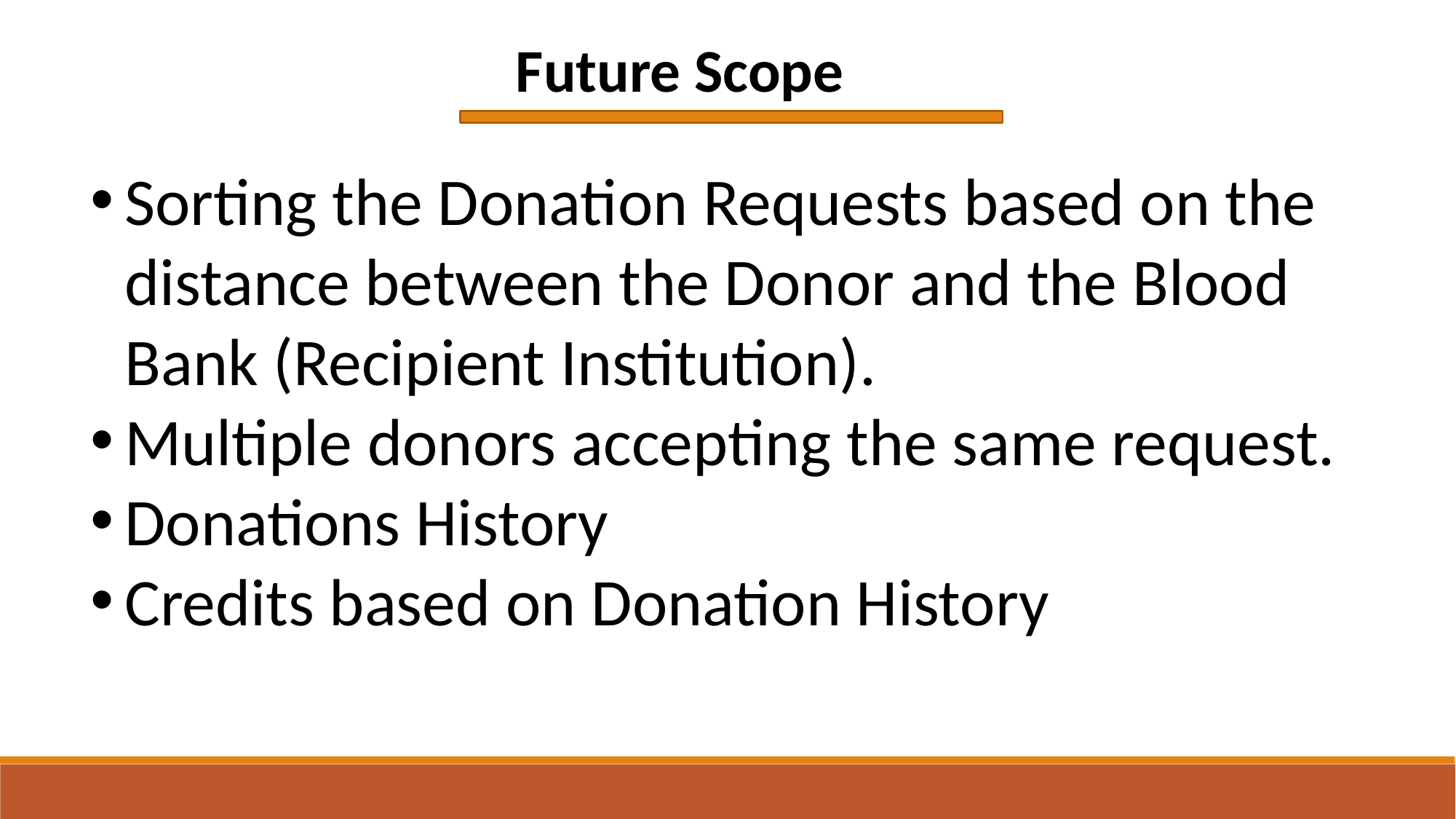

Future Scope

Sorting the Donation Requests based on the distance between the Donor and the Blood Bank (Recipient Institution).
Multiple donors accepting the same request.
Donations History
Credits based on Donation History